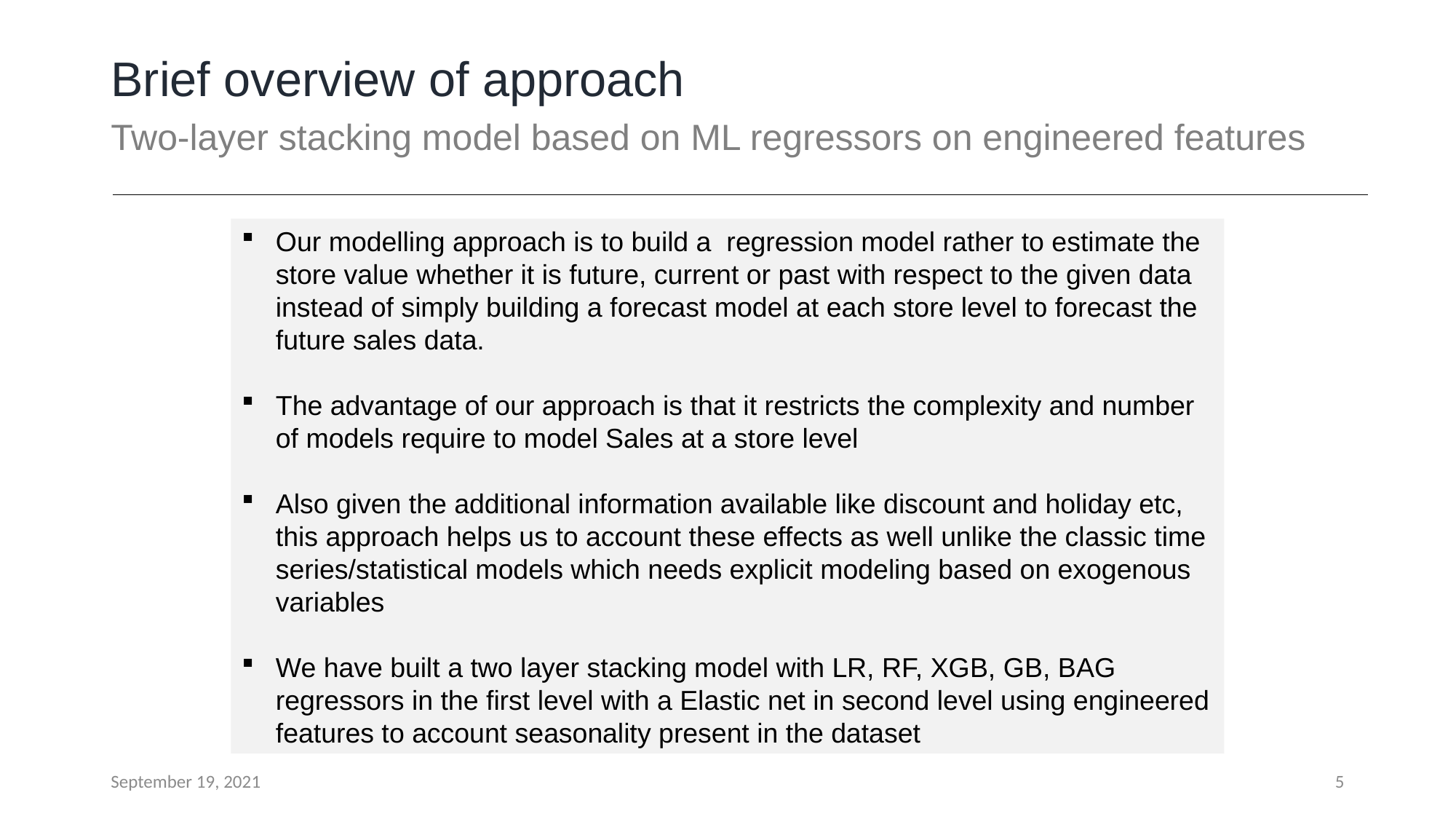

# Brief overview of approach
Two-layer stacking model based on ML regressors on engineered features
Our modelling approach is to build a  regression model rather to estimate the store value whether it is future, current or past with respect to the given data instead of simply building a forecast model at each store level to forecast the future sales data.

The advantage of our approach is that it restricts the complexity and number of models require to model Sales at a store level

Also given the additional information available like discount and holiday etc, this approach helps us to account these effects as well unlike the classic time series/statistical models which needs explicit modeling based on exogenous variables

We have built a two layer stacking model with LR, RF, XGB, GB, BAG regressors in the first level with a Elastic net in second level using engineered features to account seasonality present in the dataset
September 19, 2021
5